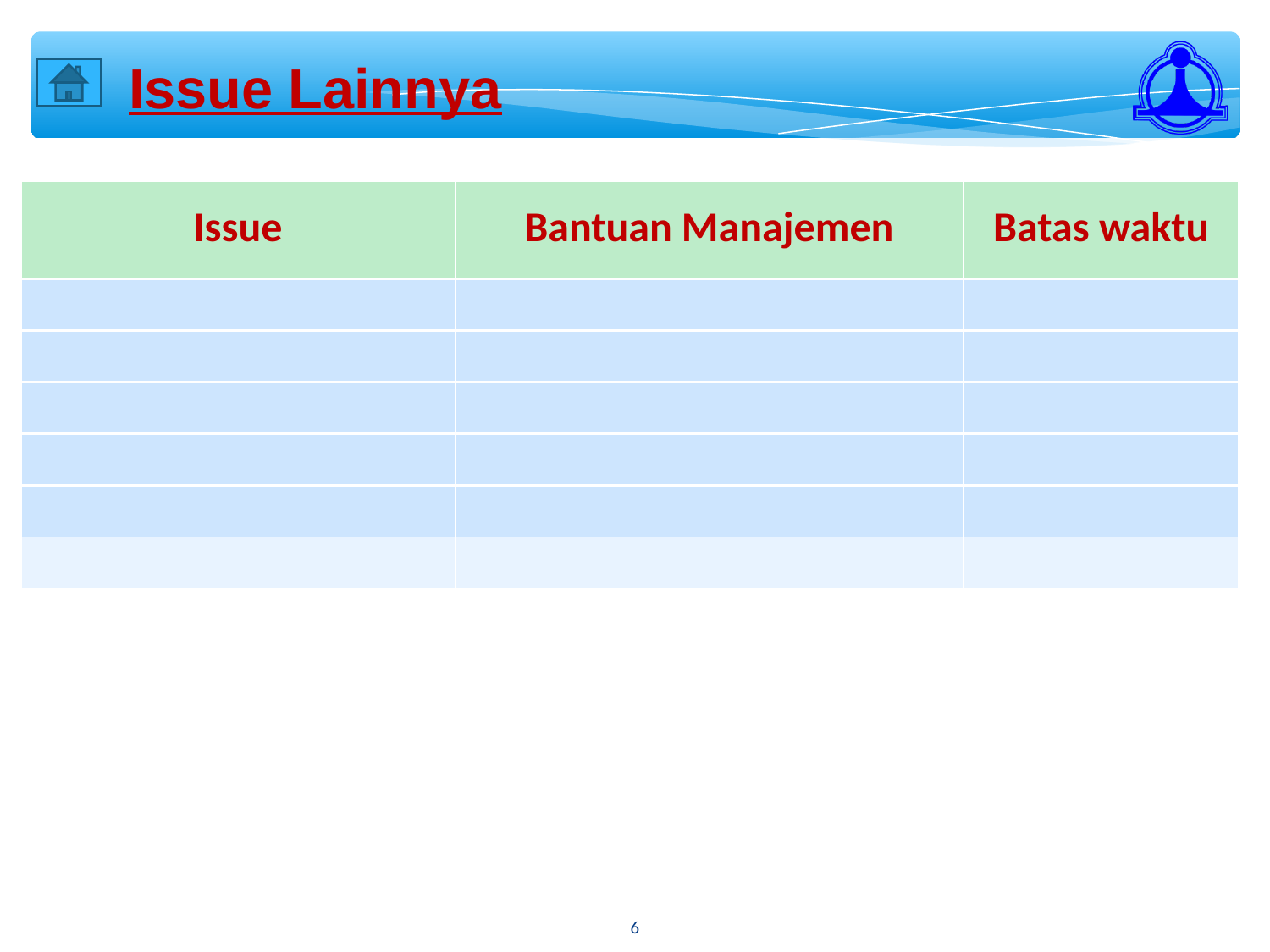

Issue Lainnya

| Issue | Bantuan Manajemen | Batas waktu |
| --- | --- | --- |
|  |  |  |
|  |  |  |
|  |  |  |
|  |  |  |
|  |  |  |
|  |  |  |
6